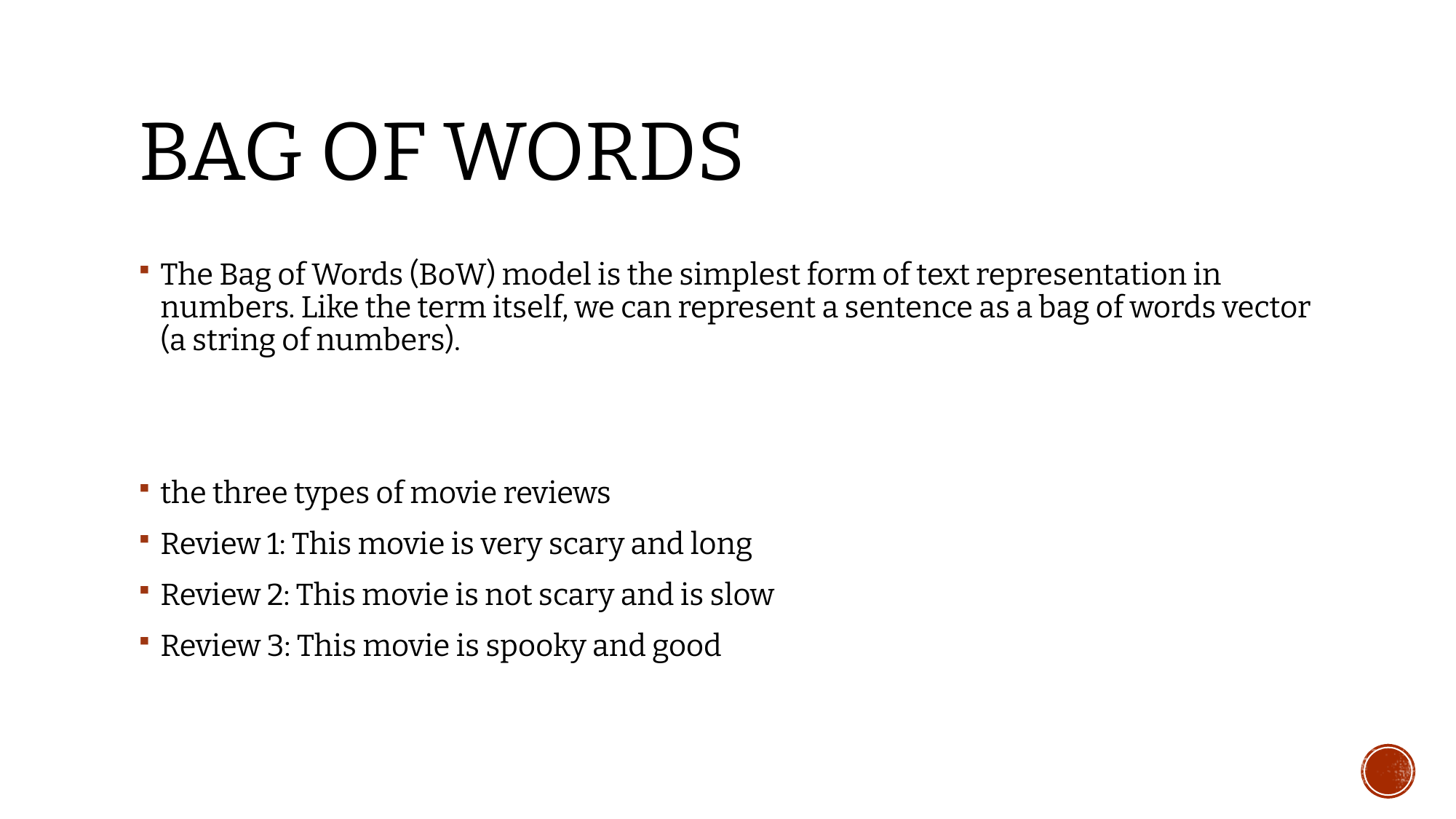

# Bag of words
The Bag of Words (BoW) model is the simplest form of text representation in numbers. Like the term itself, we can represent a sentence as a bag of words vector (a string of numbers).

the three types of movie reviews
Review 1: This movie is very scary and long
Review 2: This movie is not scary and is slow
Review 3: This movie is spooky and good